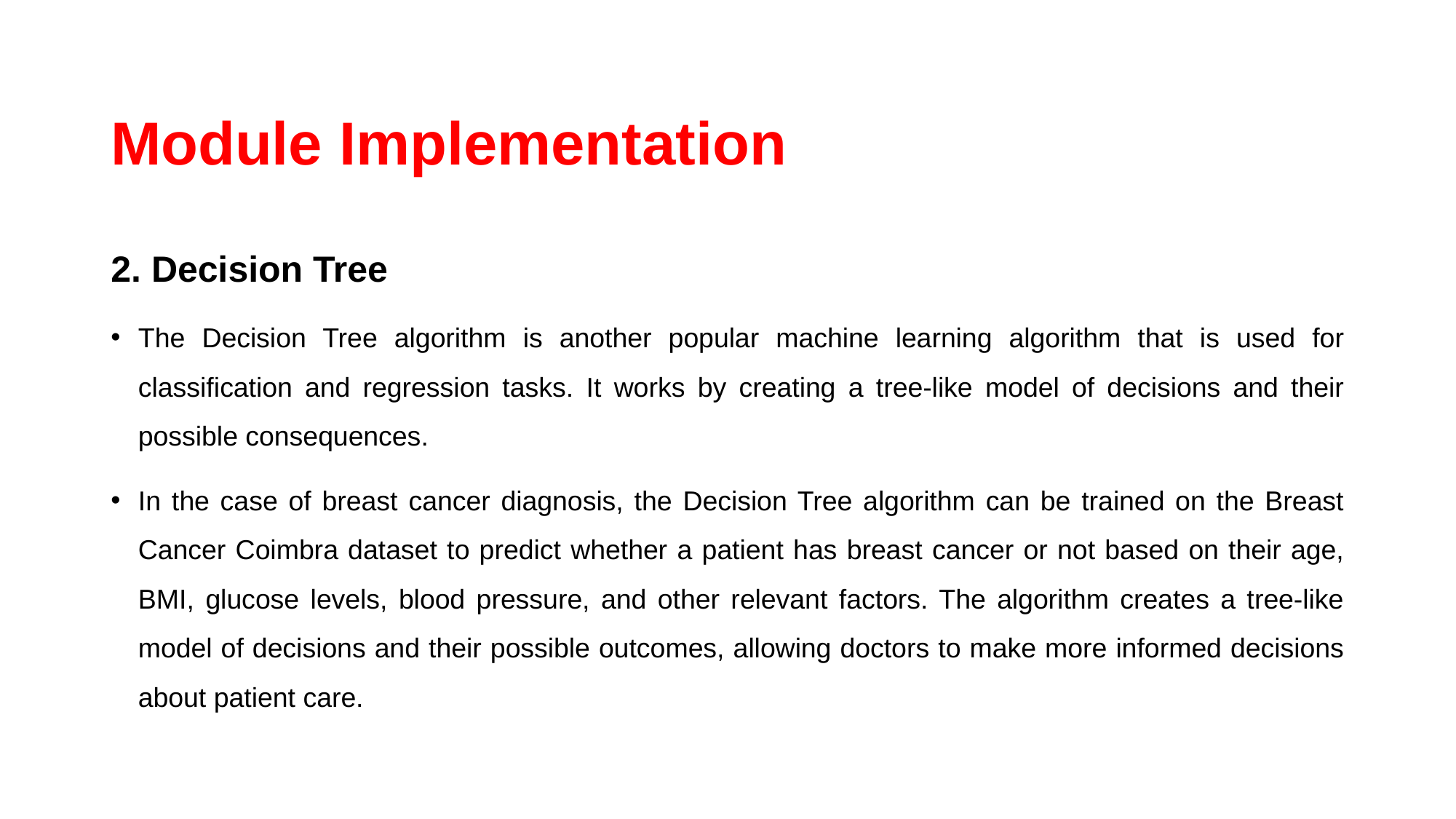

# Module Implementation
2. Decision Tree
The Decision Tree algorithm is another popular machine learning algorithm that is used for classification and regression tasks. It works by creating a tree-like model of decisions and their possible consequences.
In the case of breast cancer diagnosis, the Decision Tree algorithm can be trained on the Breast Cancer Coimbra dataset to predict whether a patient has breast cancer or not based on their age, BMI, glucose levels, blood pressure, and other relevant factors. The algorithm creates a tree-like model of decisions and their possible outcomes, allowing doctors to make more informed decisions about patient care.